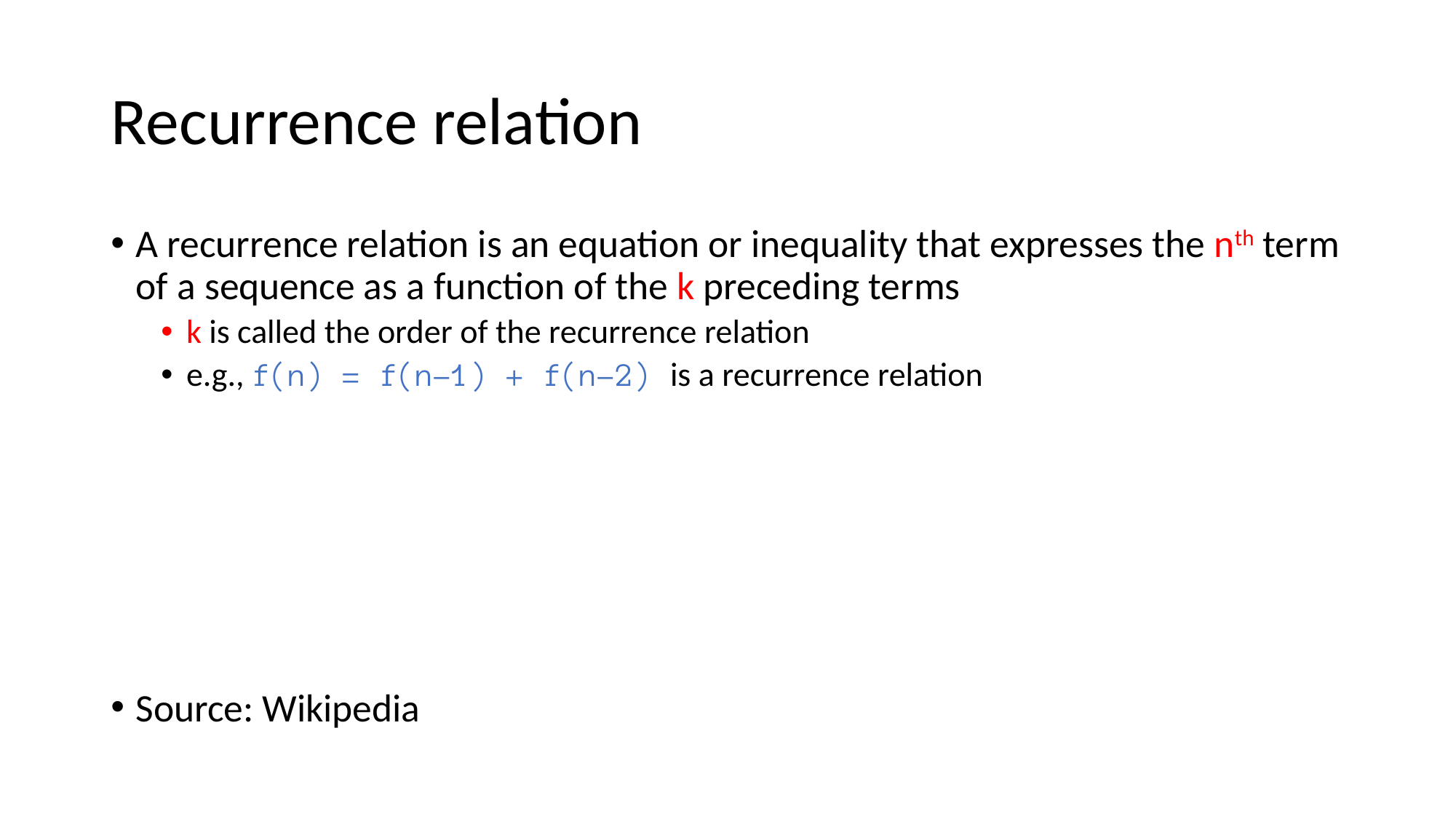

# Recurrence relation
A recurrence relation is an equation or inequality that expresses the nth term of a sequence as a function of the k preceding terms
k is called the order of the recurrence relation
e.g., f(n) = f(n-1) + f(n-2) is a recurrence relation

Source: Wikipedia